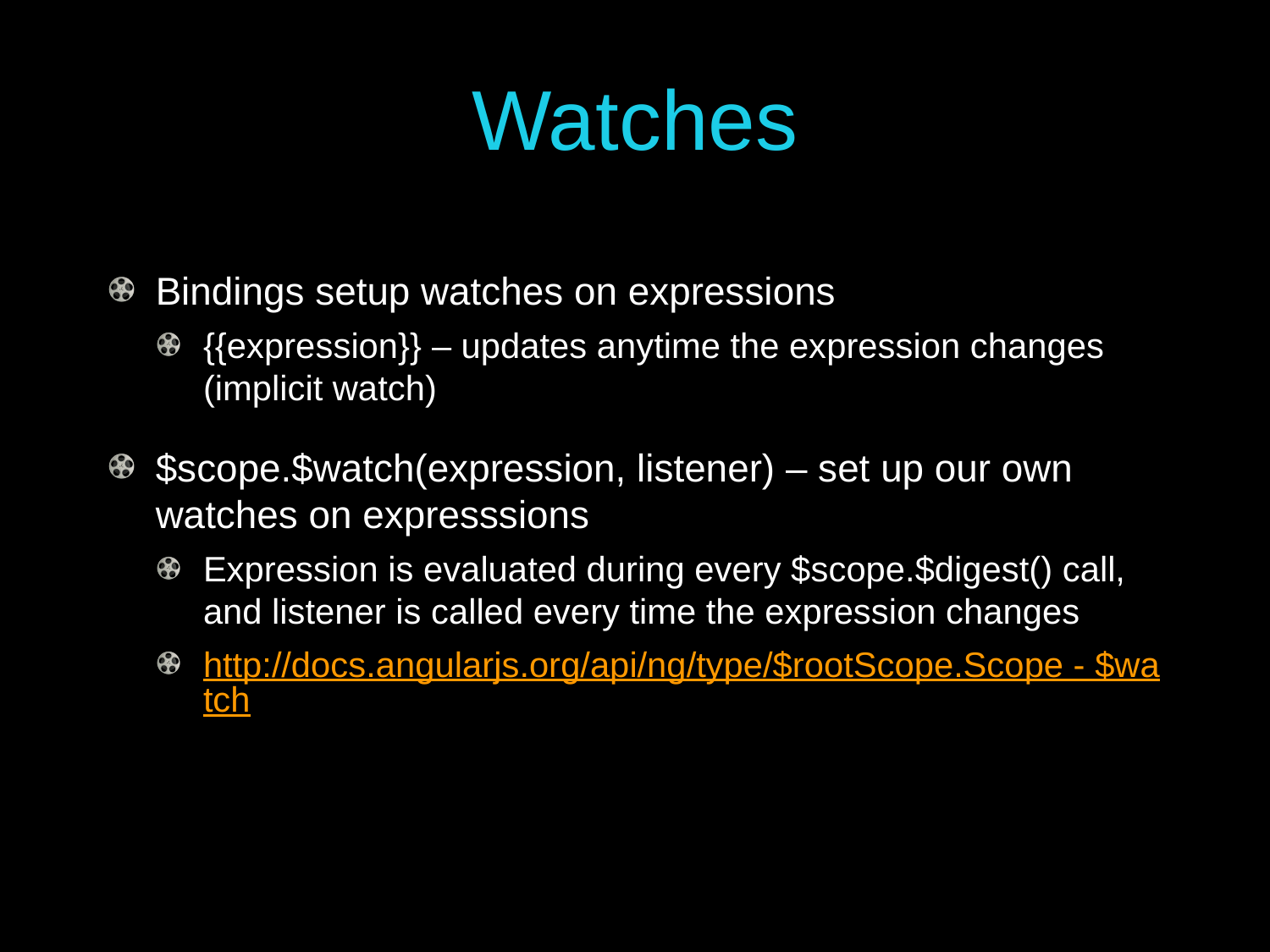

# Watches
Bindings setup watches on expressions
{{expression}} – updates anytime the expression changes (implicit watch)
$scope.$watch(expression, listener) – set up our own watches on expresssions
Expression is evaluated during every $scope.$digest() call, and listener is called every time the expression changes
http://docs.angularjs.org/api/ng/type/$rootScope.Scope - $watch